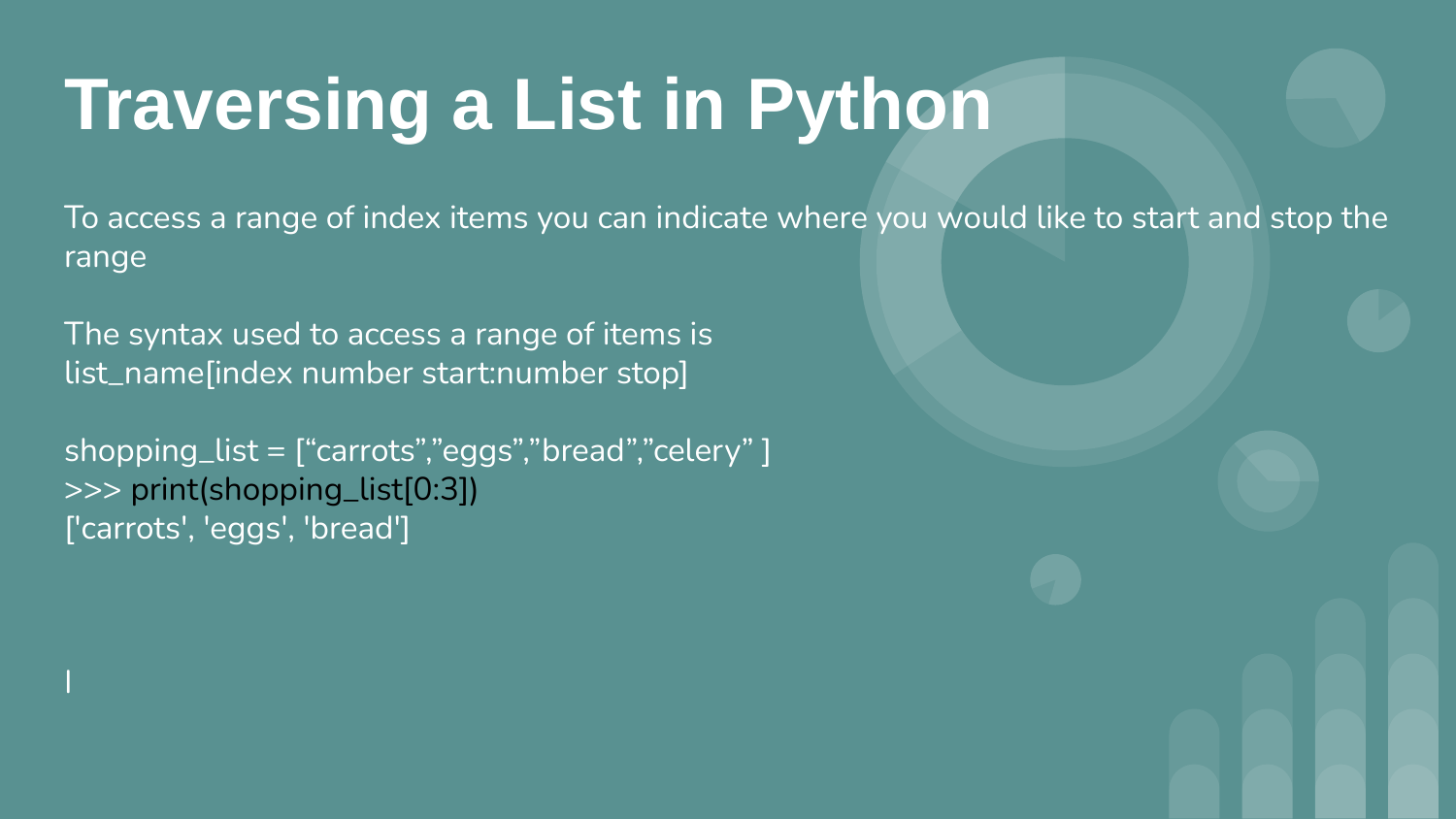

# Traversing a List in Python
To access a range of index items you can indicate where you would like to start and stop the range

The syntax used to access a range of items is
list_name[index number start:number stop]

shopping_list = [“carrots”,”eggs”,”bread”,”celery” ]
>>> print(shopping_list[0:3])
['carrots', 'eggs', 'bread']

I